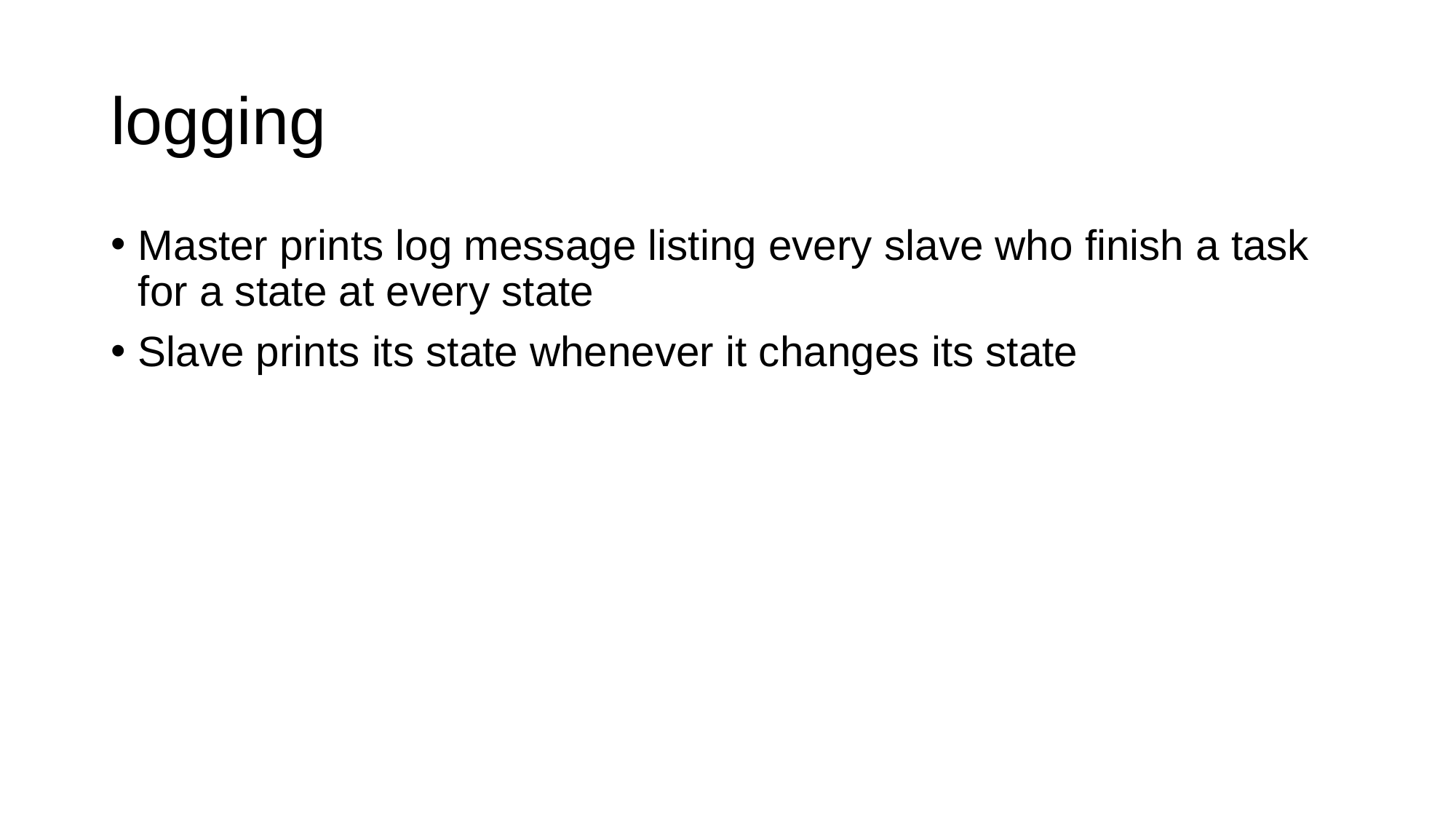

# logging
Master prints log message listing every slave who finish a task for a state at every state
Slave prints its state whenever it changes its state